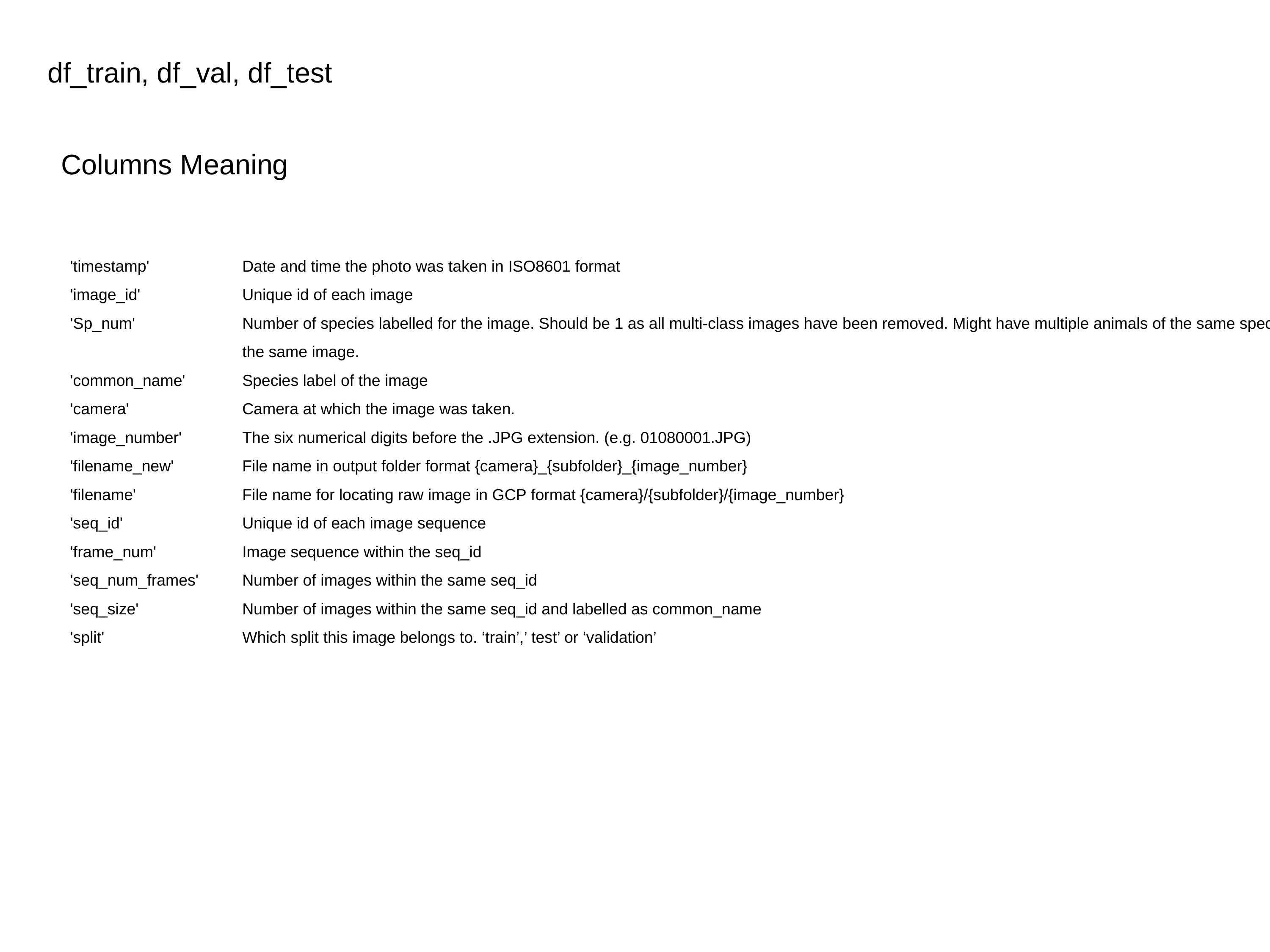

# df_train, df_val, df_test
Columns Meaning
'timestamp'
'image_id'
'Sp_num'

'common_name'
'camera'
'image_number'
'filename_new'
'filename'
'seq_id'
'frame_num'
'seq_num_frames'
'seq_size'
'split'
Date and time the photo was taken in ISO8601 format
Unique id of each image
Number of species labelled for the image. Should be 1 as all multi-class images have been removed. Might have multiple animals of the same species in the same image.
Species label of the image
Camera at which the image was taken.
The six numerical digits before the .JPG extension. (e.g. 01080001.JPG)
File name in output folder format {camera}_{subfolder}_{image_number}
File name for locating raw image in GCP format {camera}/{subfolder}/{image_number}
Unique id of each image sequence
Image sequence within the seq_id
Number of images within the same seq_id
Number of images within the same seq_id and labelled as common_name
Which split this image belongs to. ‘train’,’ test’ or ‘validation’